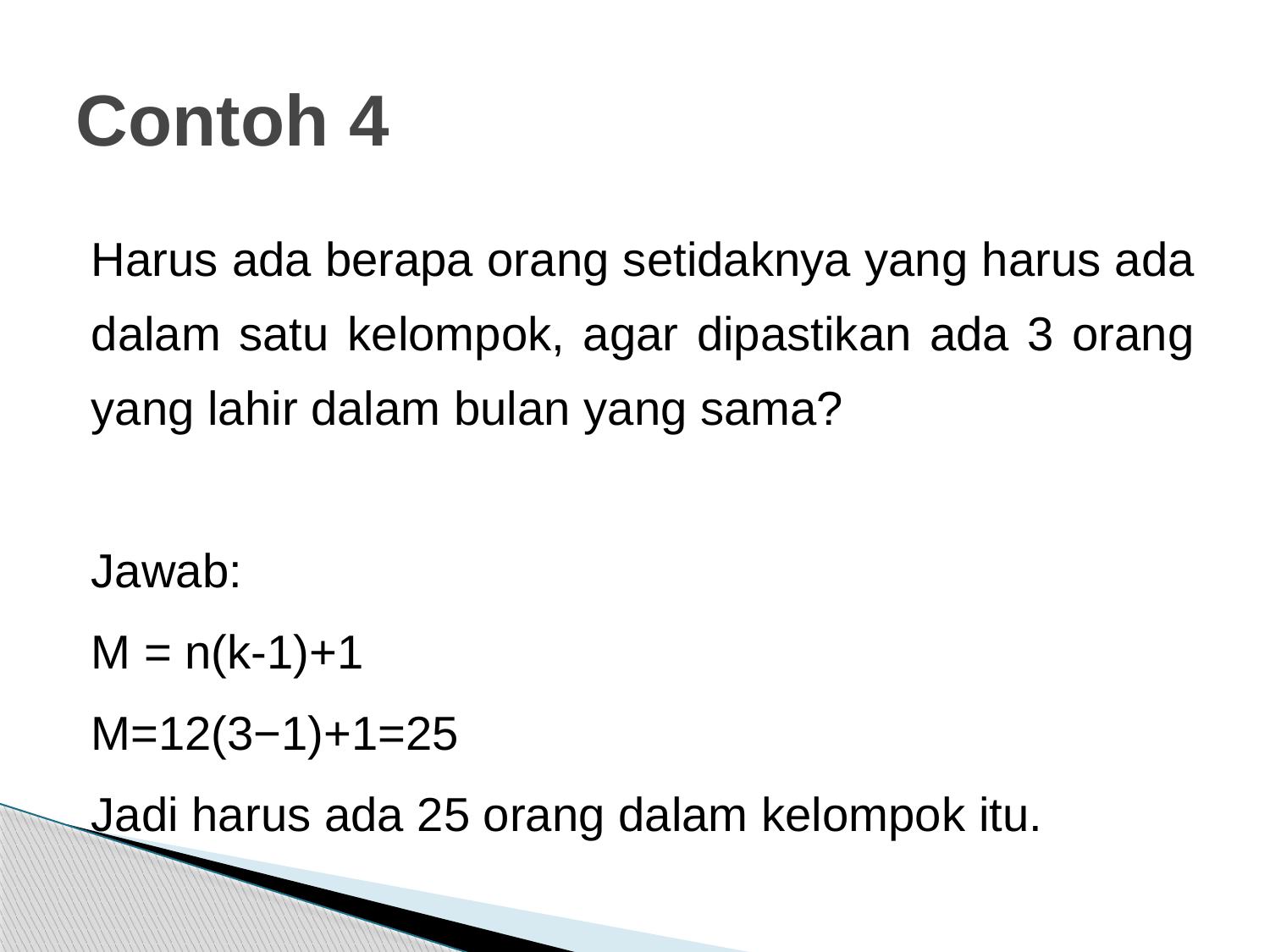

# Contoh 4
Harus ada berapa orang setidaknya yang harus ada dalam satu kelompok, agar dipastikan ada 3 orang yang lahir dalam bulan yang sama?

Jawab:
M = n(k-1)+1
M=12(3−1)+1=25
Jadi harus ada 25 orang dalam kelompok itu.